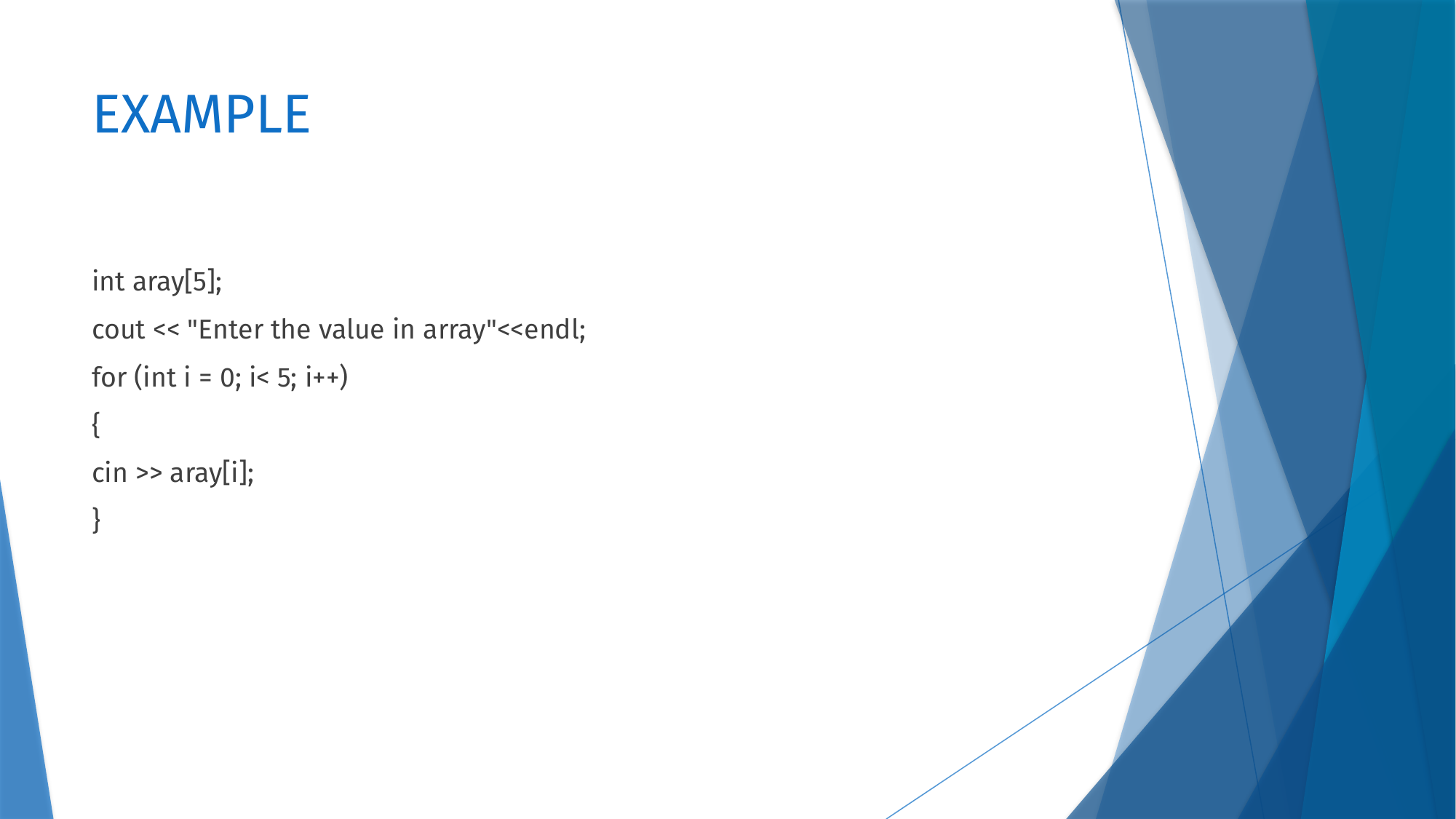

# EXAMPLE
int aray[5];
cout << "Enter the value in array"<<endl;
for (int i = 0; i< 5; i++)
{
cin >> aray[i];
}